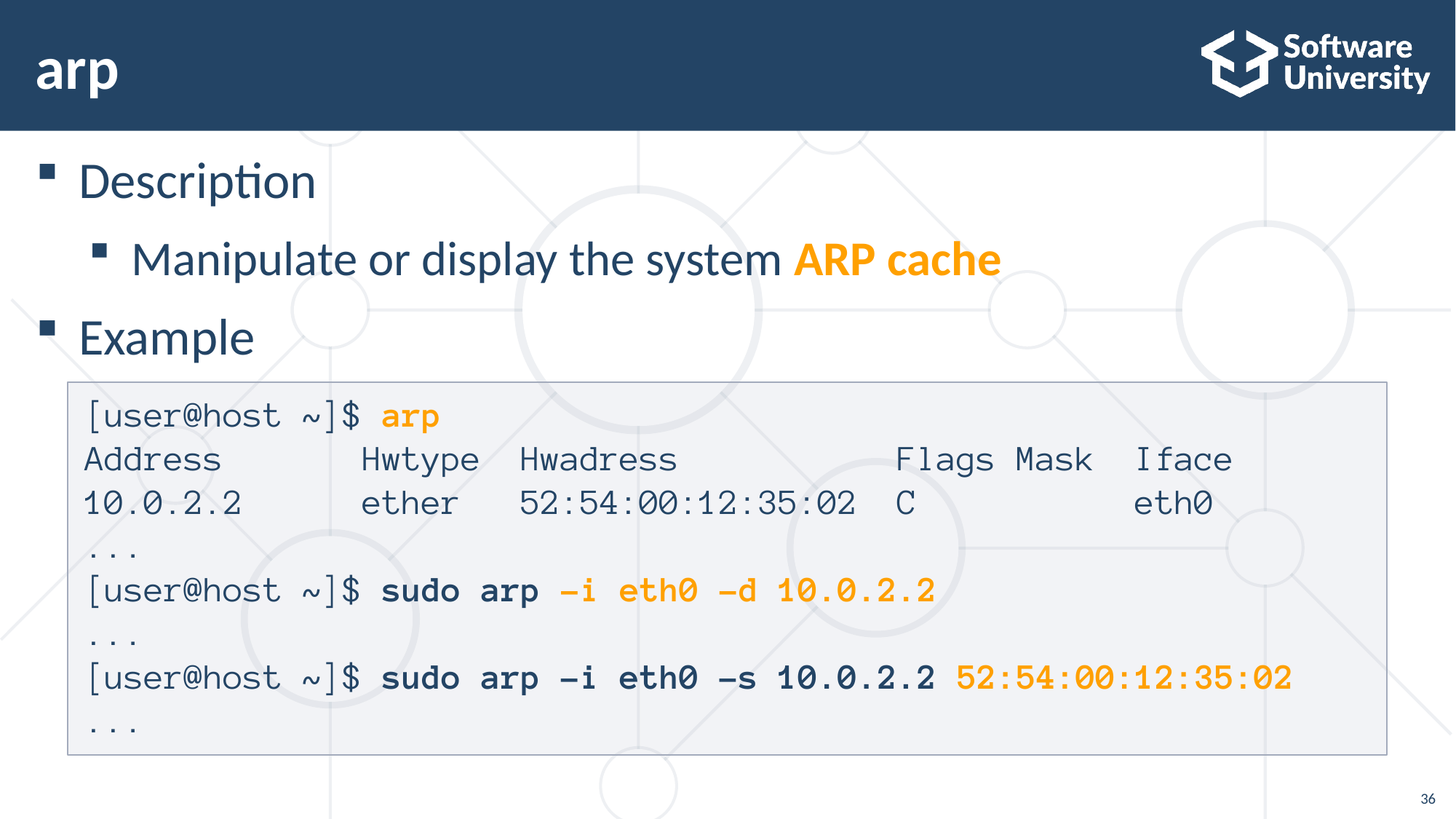

# arp
Description
Manipulate or display the system ARP cache
Example
[user@host ~]$ arp
Address       Hwtype  Hwadress           Flags Mask  Iface
10.0.2.2      ether   52:54:00:12:35:02  C           eth0
...
[user@host ~]$ sudo arp -i eth0 -d 10.0.2.2
...
[user@host ~]$ sudo arp -i eth0 -s 10.0.2.2 52:54:00:12:35:02
...
36